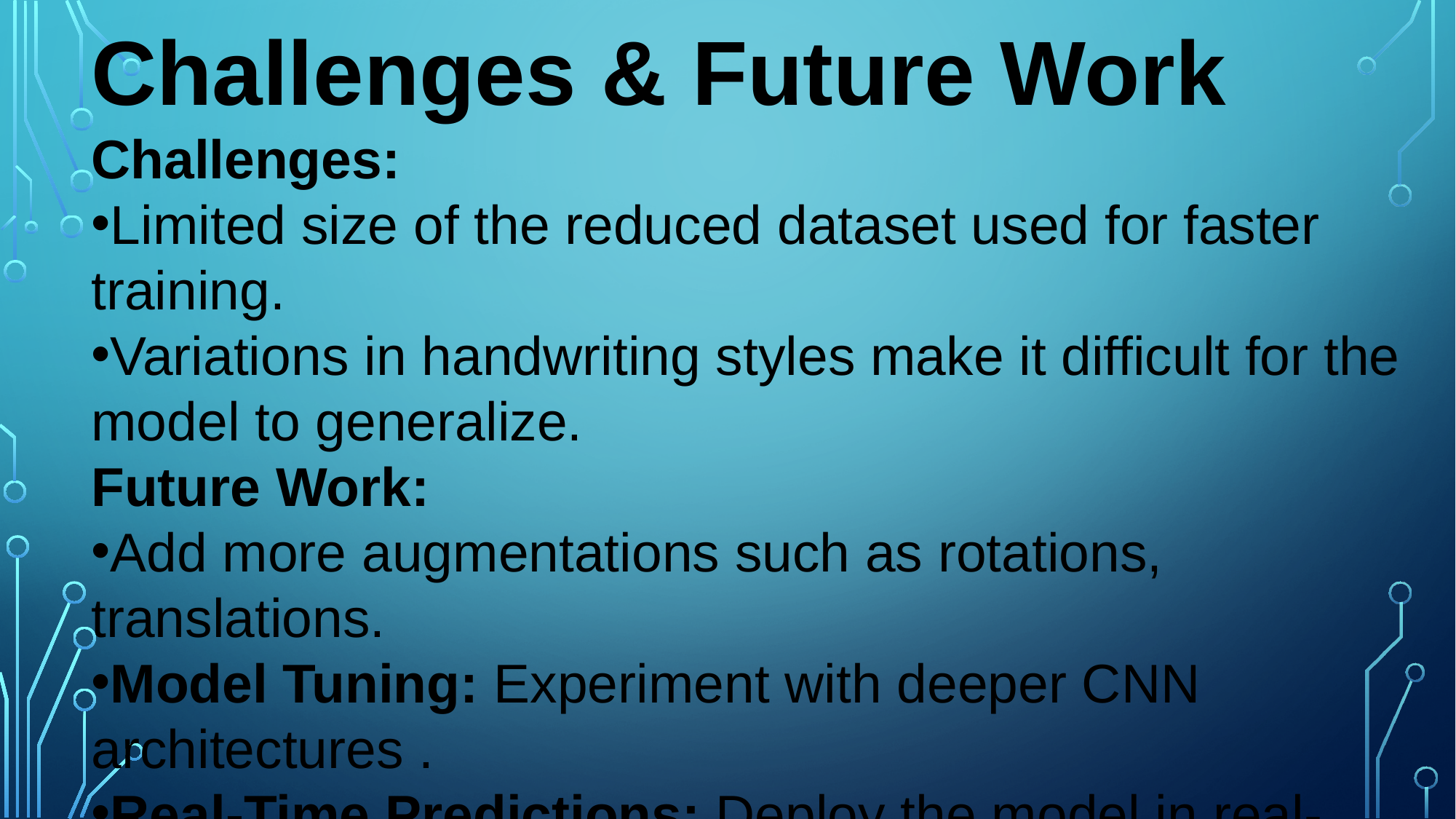

Challenges & Future Work
Challenges:
Limited size of the reduced dataset used for faster training.
Variations in handwriting styles make it difficult for the model to generalize.
Future Work:
Add more augmentations such as rotations, translations.
Model Tuning: Experiment with deeper CNN architectures .
Real-Time Predictions: Deploy the model in real-time applications, such as OCR systems.